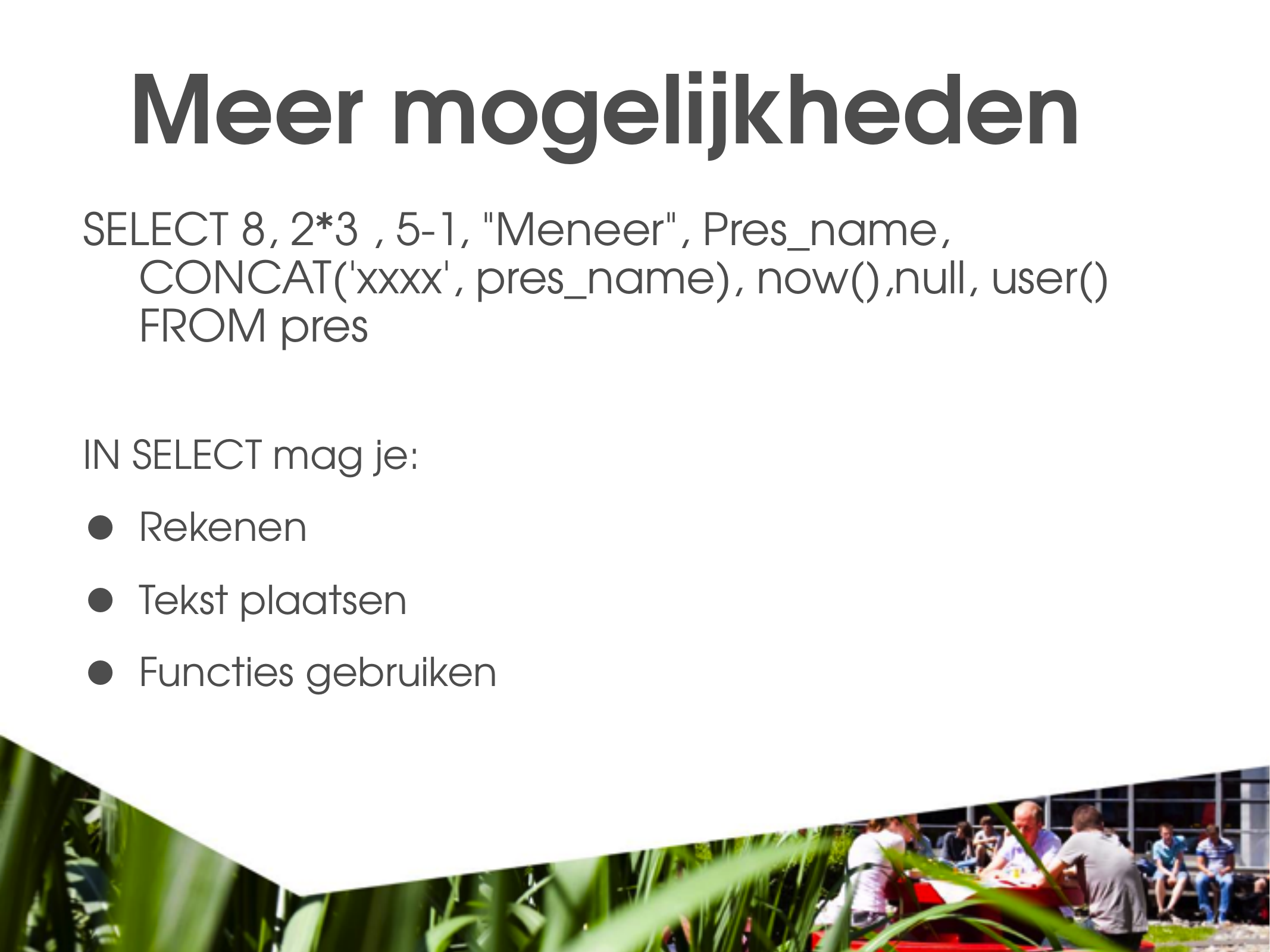

# Meer mogelijkheden
SELECT 8, 2*3 , 5-1, "Meneer", Pres_name, CONCAT('xxxx', pres_name), now(),null, user() FROM pres
IN SELECT mag je:
Rekenen
Tekst plaatsen
Functies gebruiken